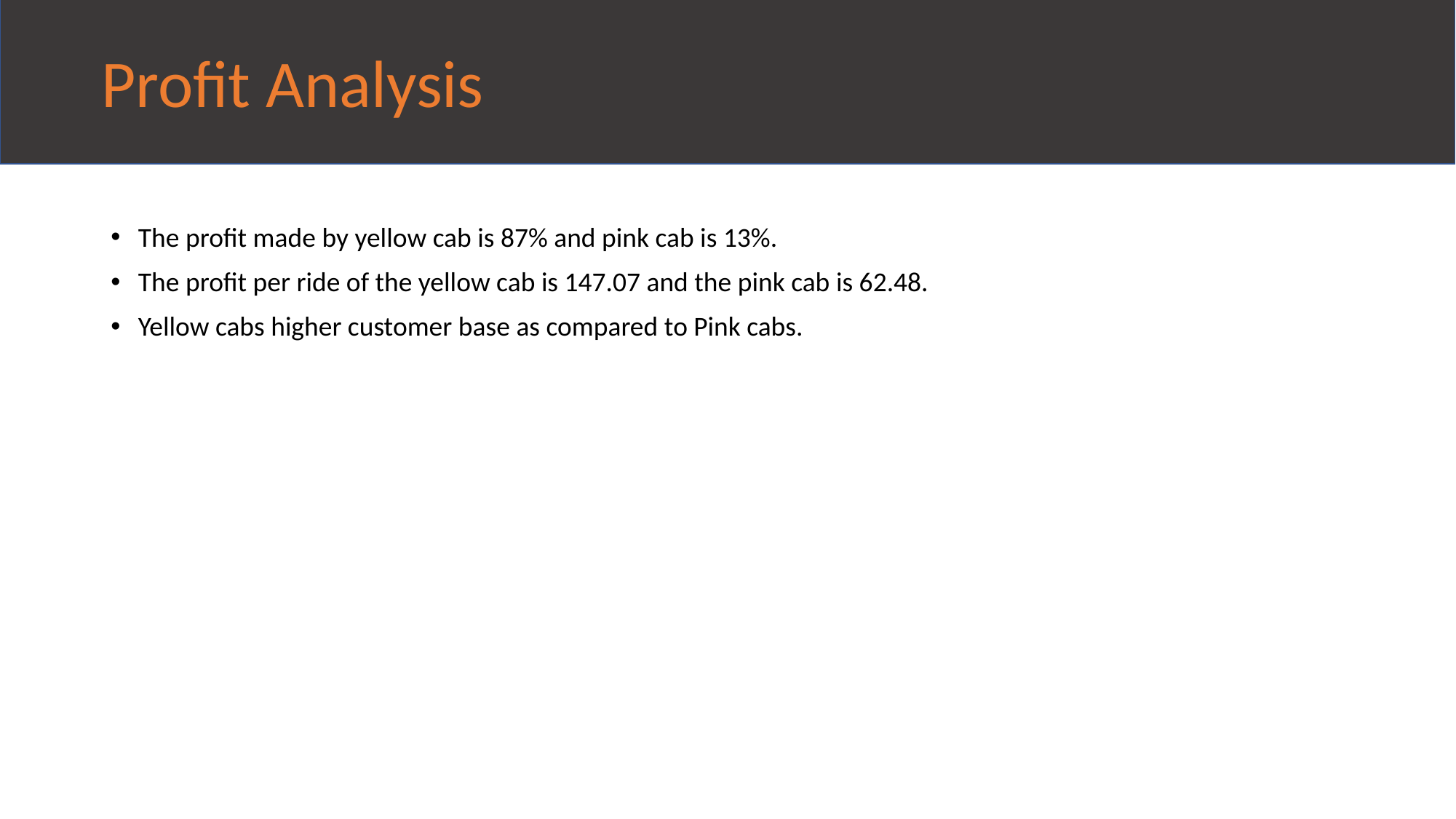

Profit Analysis
The profit made by yellow cab is 87% and pink cab is 13%.
The profit per ride of the yellow cab is 147.07 and the pink cab is 62.48.
Yellow cabs higher customer base as compared to Pink cabs.